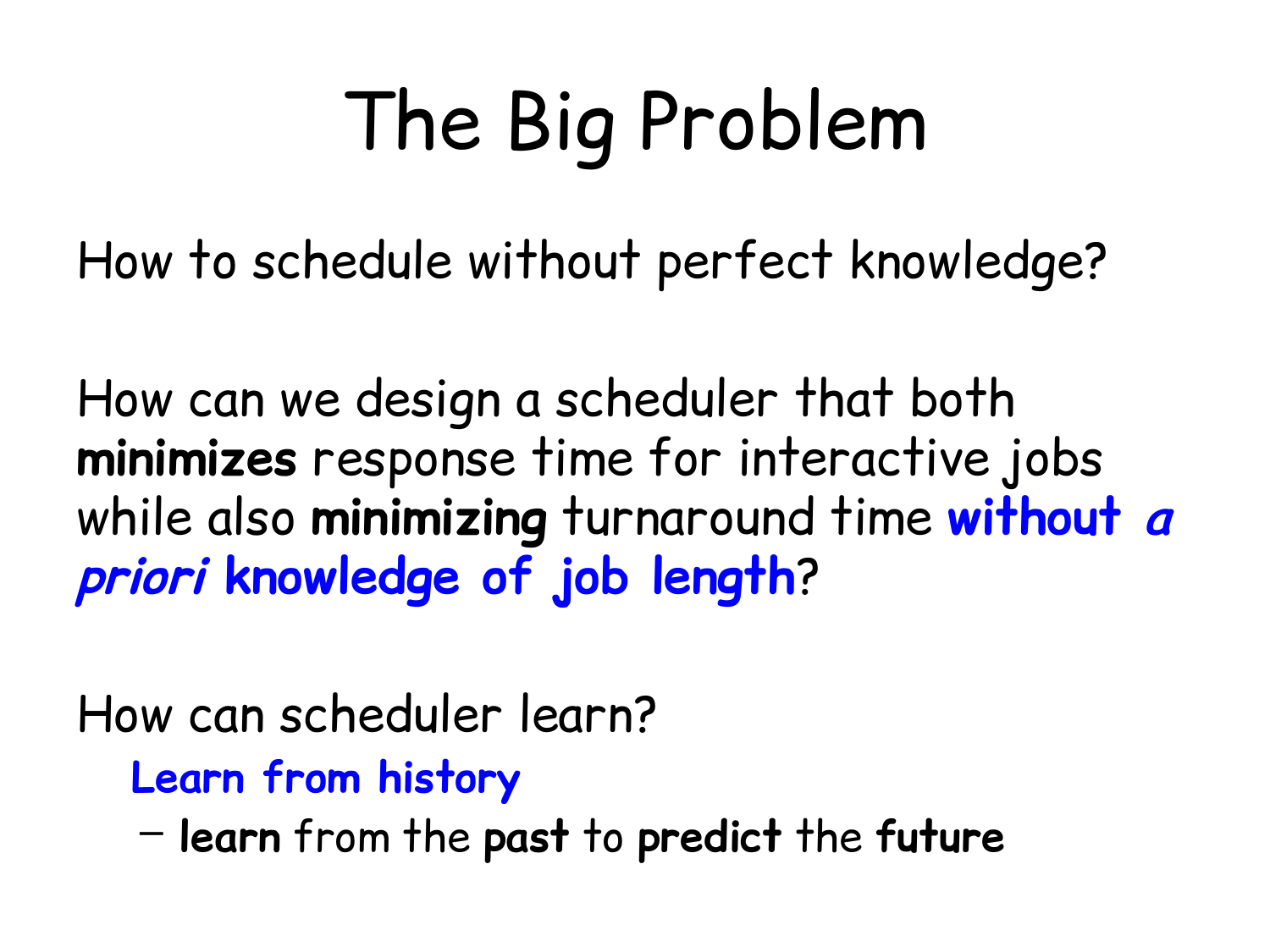

# The Big Problem
How to schedule without perfect knowledge?

How can we design a scheduler that both minimizes response time for interactive jobs while also minimizing turnaround time without a priori knowledge of job length?

How can scheduler learn?
Learn from history
learn from the past to predict the future